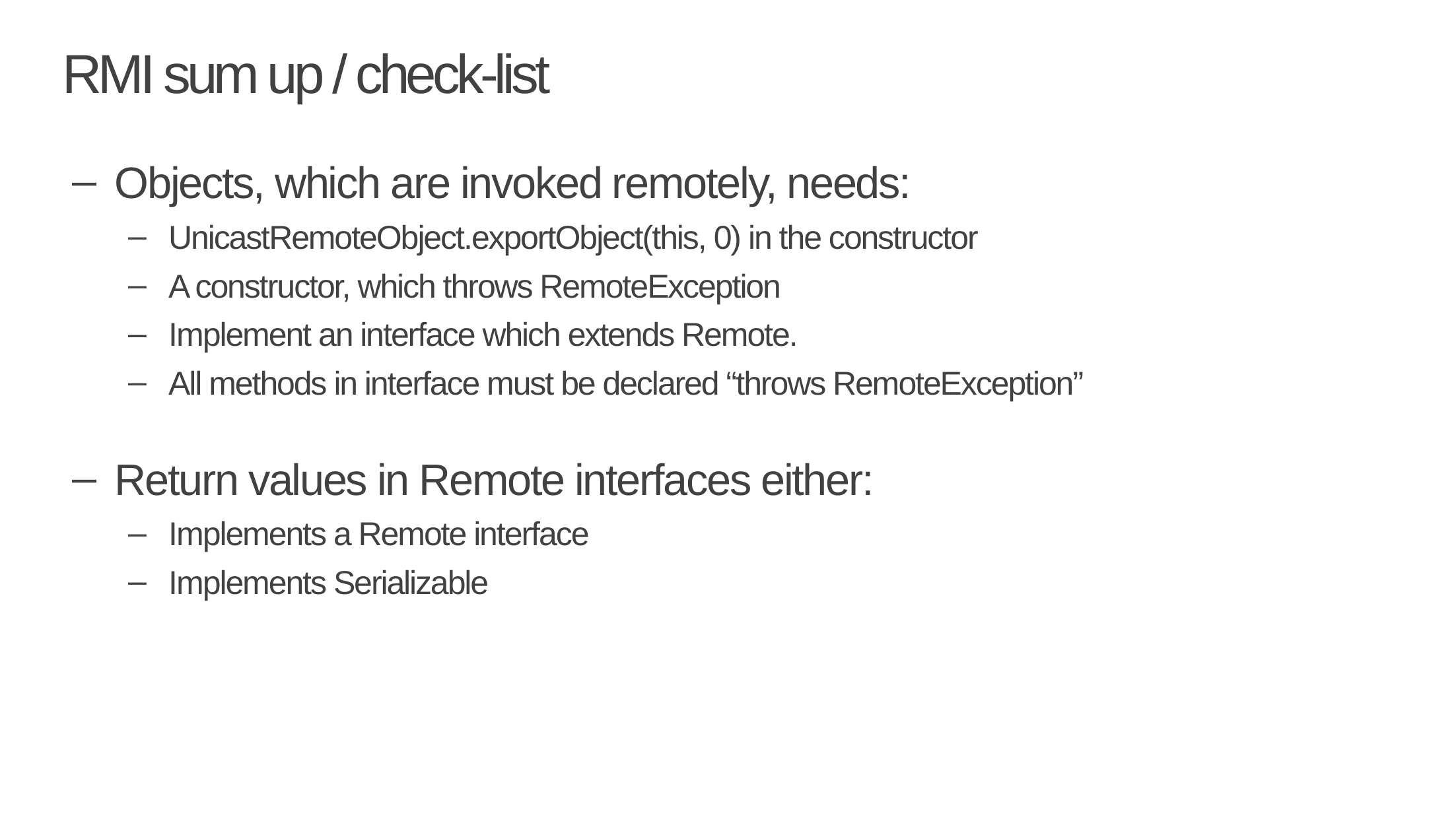

# RMI sum up / check-list
Objects, which are invoked remotely, needs:
UnicastRemoteObject.exportObject(this, 0) in the constructor
A constructor, which throws RemoteException
Implement an interface which extends Remote.
All methods in interface must be declared “throws RemoteException”

Return values in Remote interfaces either:
Implements a Remote interface
Implements Serializable